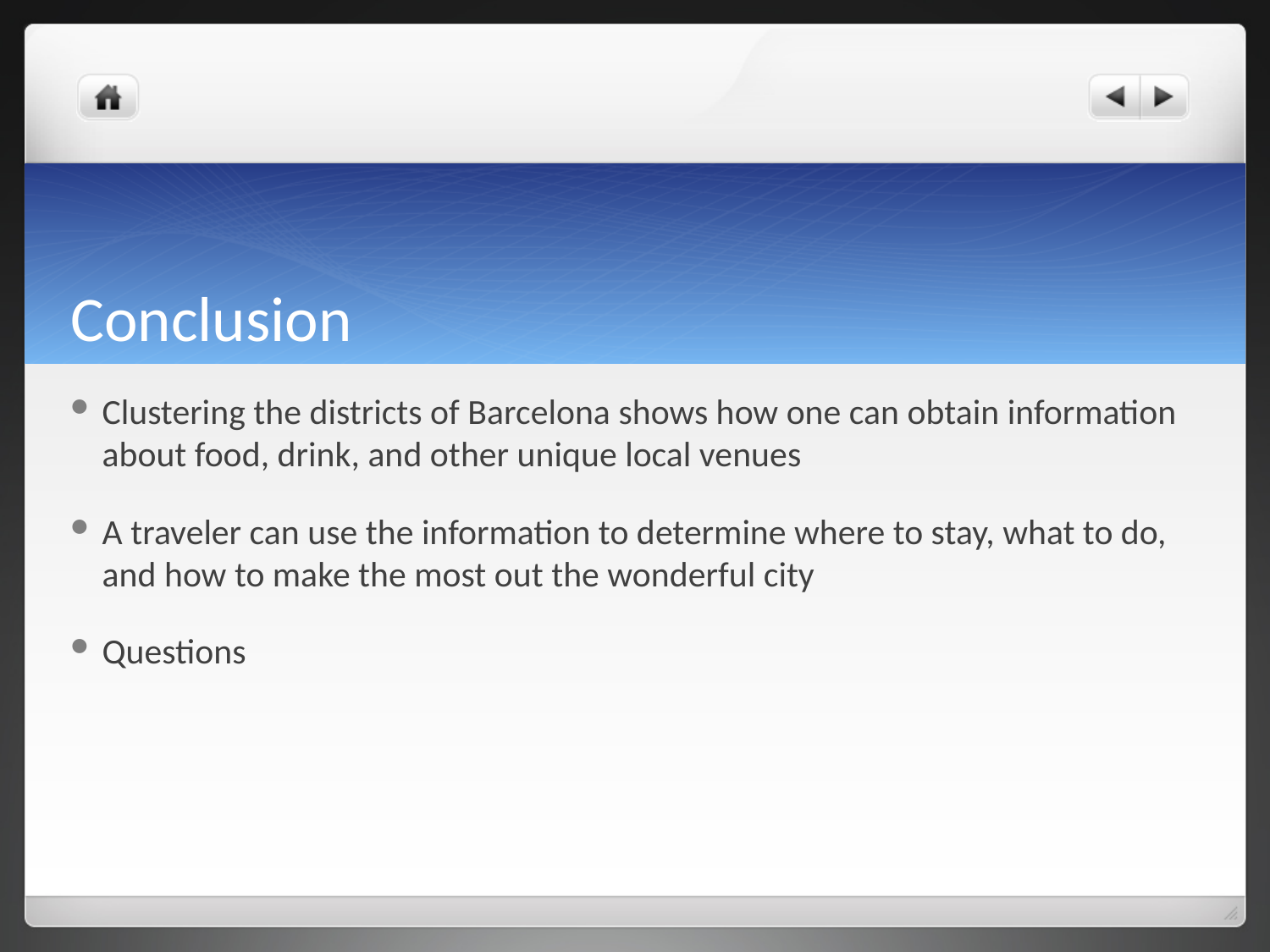

# Conclusion
Clustering the districts of Barcelona shows how one can obtain information about food, drink, and other unique local venues
A traveler can use the information to determine where to stay, what to do, and how to make the most out the wonderful city
Questions